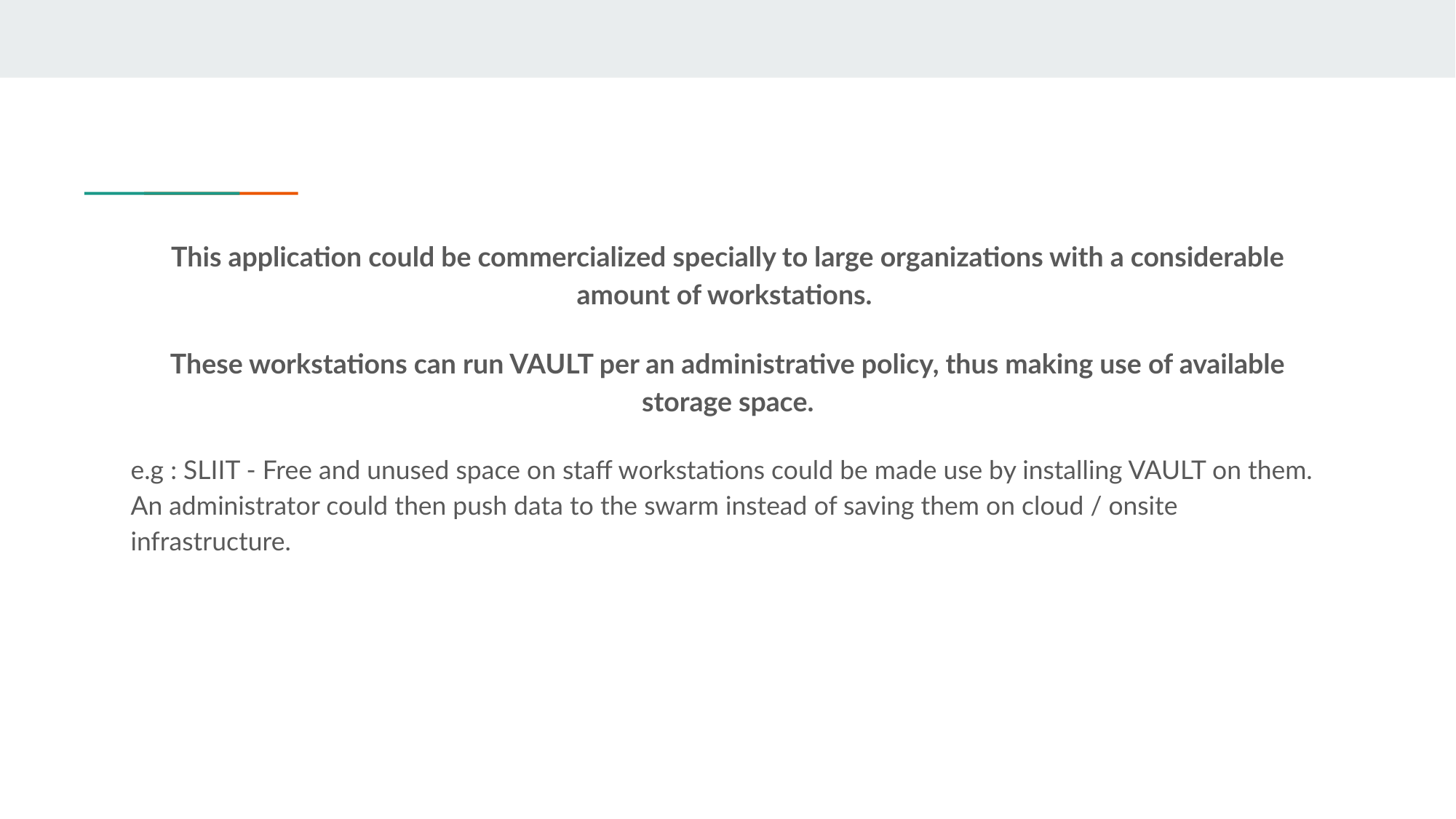

This application could be commercialized specially to large organizations with a considerable amount of workstations.
These workstations can run VAULT per an administrative policy, thus making use of available storage space.
e.g : SLIIT - Free and unused space on staff workstations could be made use by installing VAULT on them. An administrator could then push data to the swarm instead of saving them on cloud / onsite infrastructure.